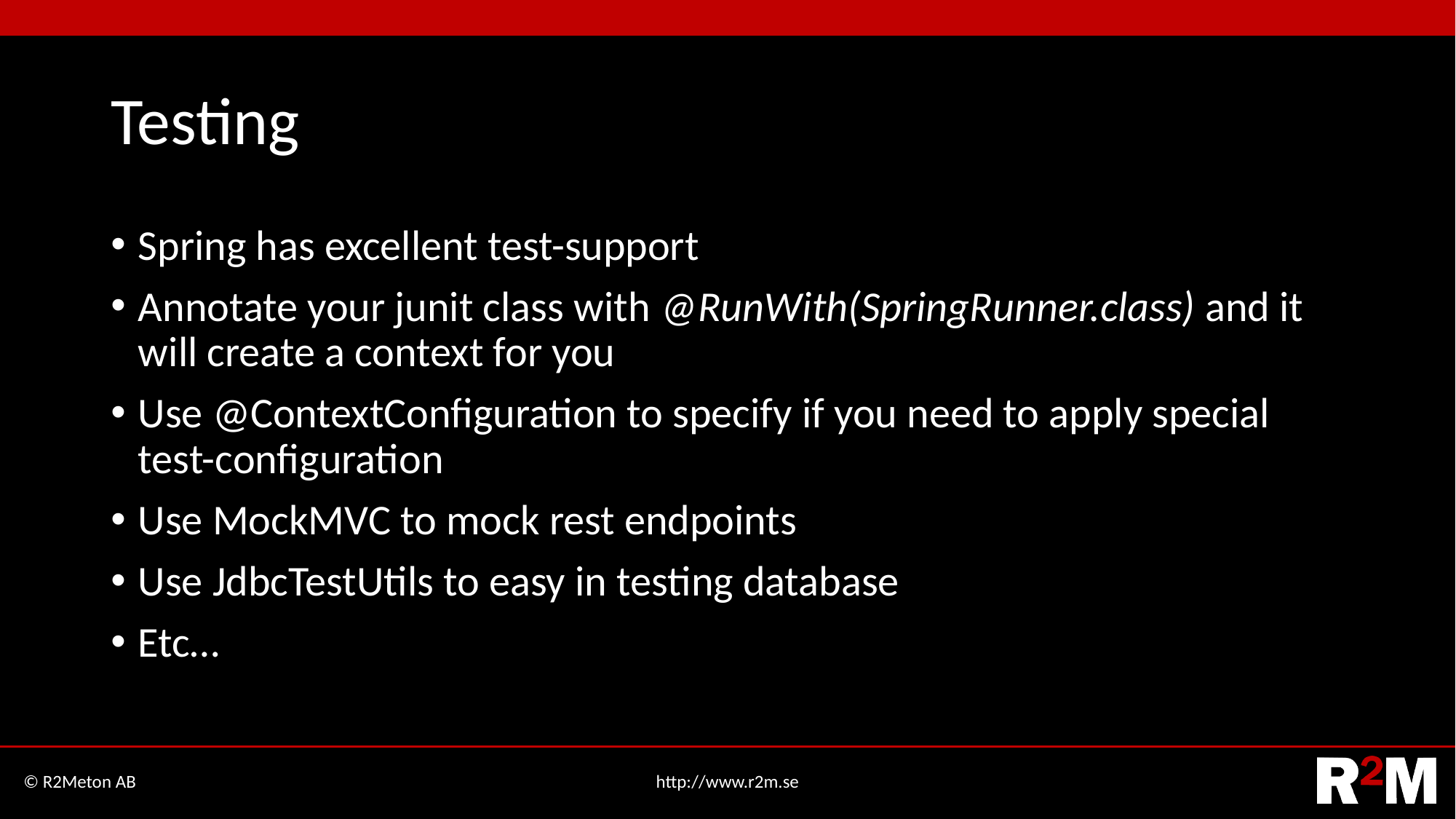

# Testing
Spring has excellent test-support
Annotate your junit class with @RunWith(SpringRunner.class) and it will create a context for you
Use @ContextConfiguration to specify if you need to apply special test-configuration
Use MockMVC to mock rest endpoints
Use JdbcTestUtils to easy in testing database
Etc…

© R2Meton AB
http://www.r2m.se